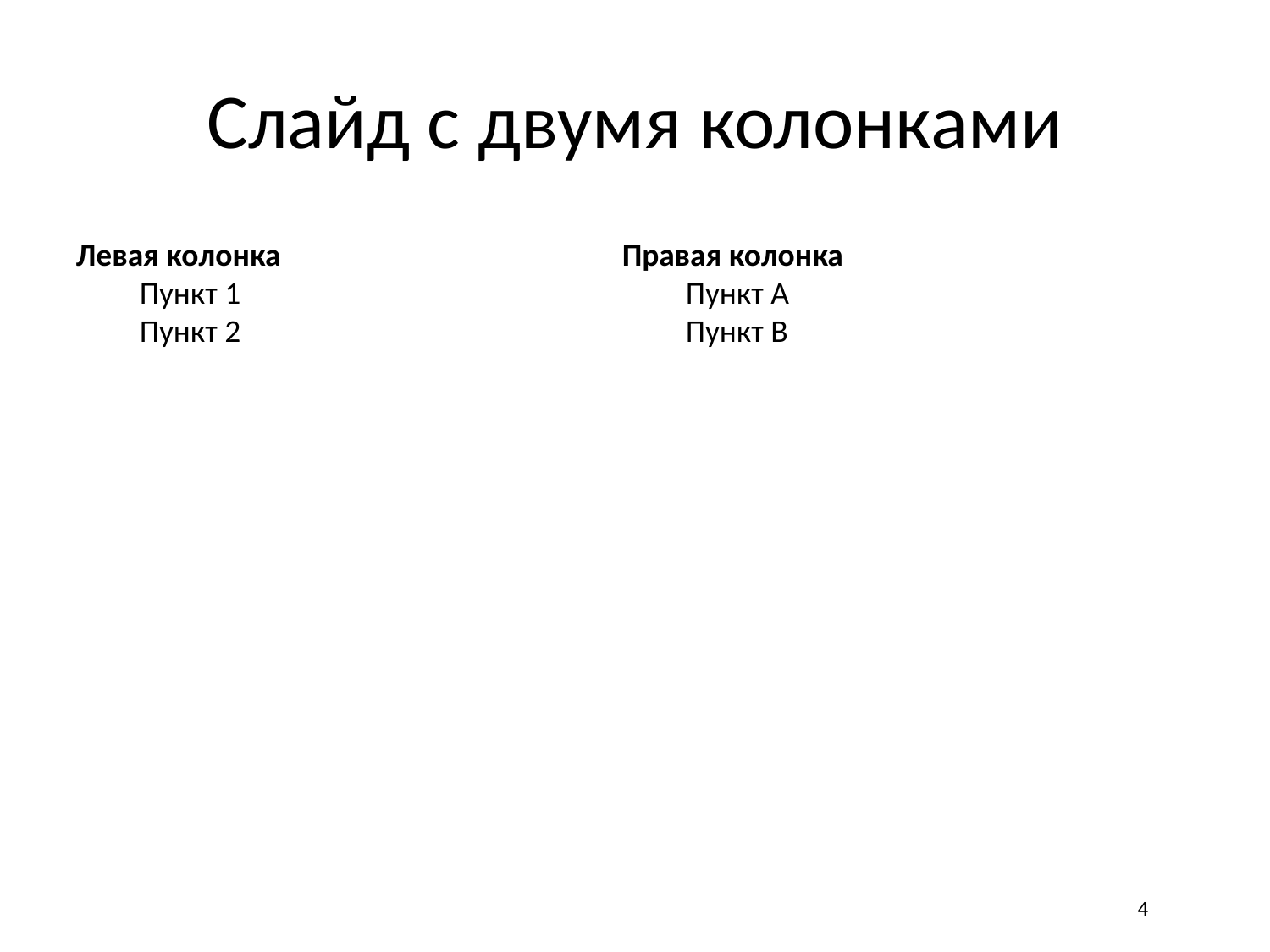

# Слайд с двумя колонками

Левая колонка
Пункт 1
Пункт 2

Правая колонка
Пункт A
Пункт B

4